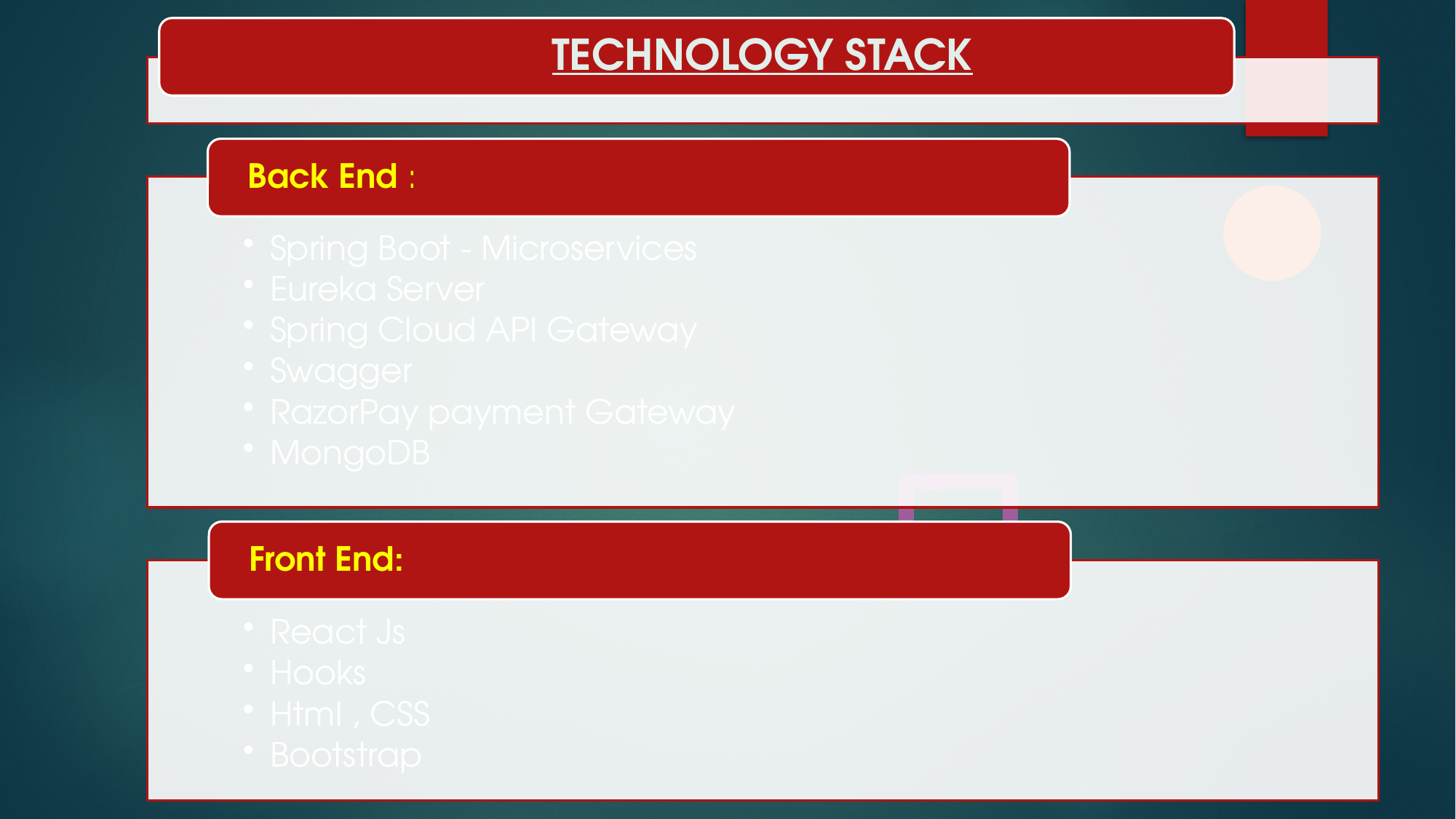

TECHNOLOGY STACK
Spring Boot - Microservices
Eureka Server
Spring Cloud API Gateway
Swagger
RazorPay payment Gateway
MongoDB
Back End :
React Js
Hooks
Html , CSS
Bootstrap
Front End: